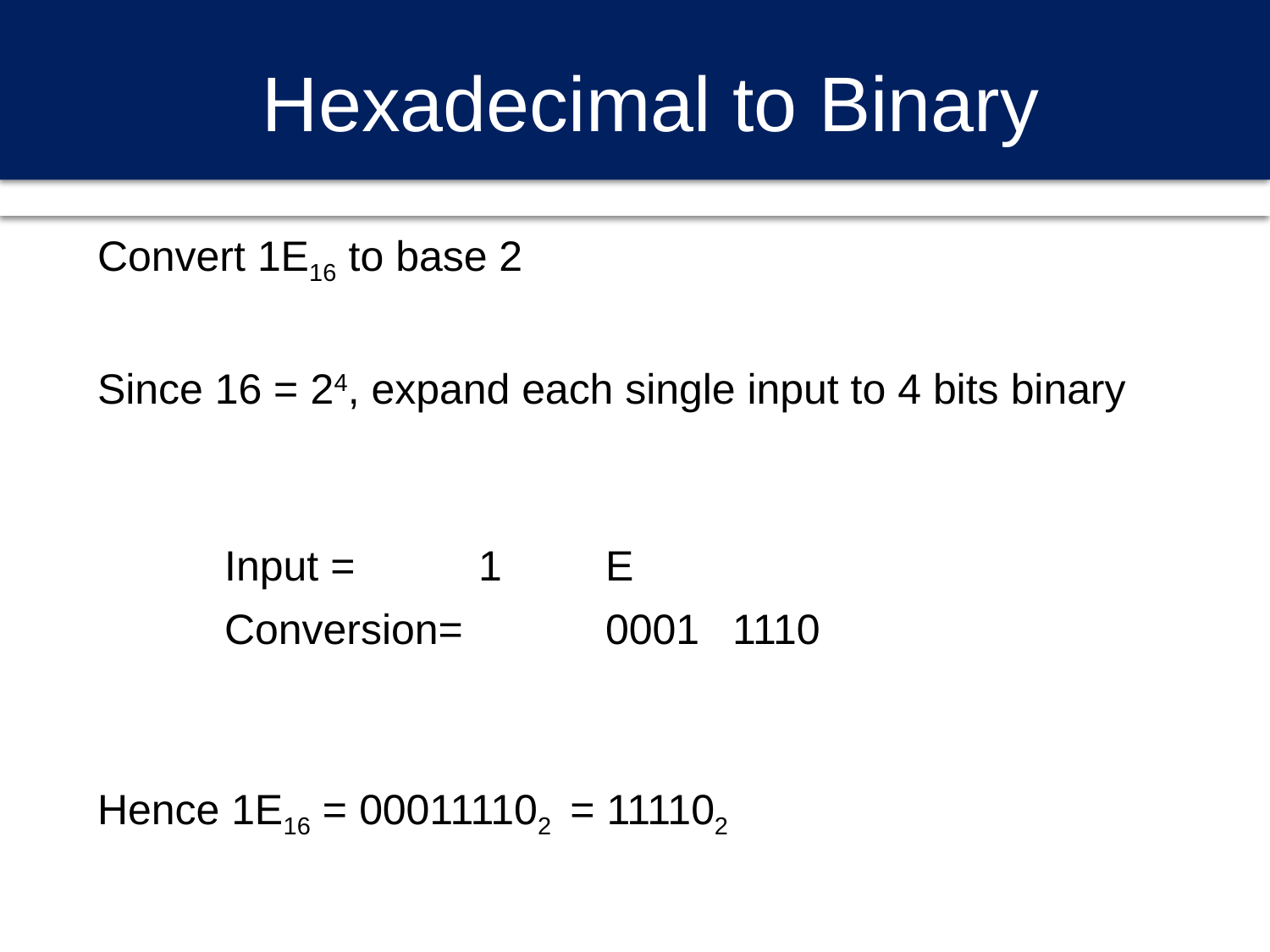

# Hexadecimal to Binary
Convert 1E16 to base 2

Since 16 = 24, expand each single input to 4 bits binary

	Input = 	1	E
	Conversion=  	0001	1110

Hence 1E16 = 000111102  = 111102